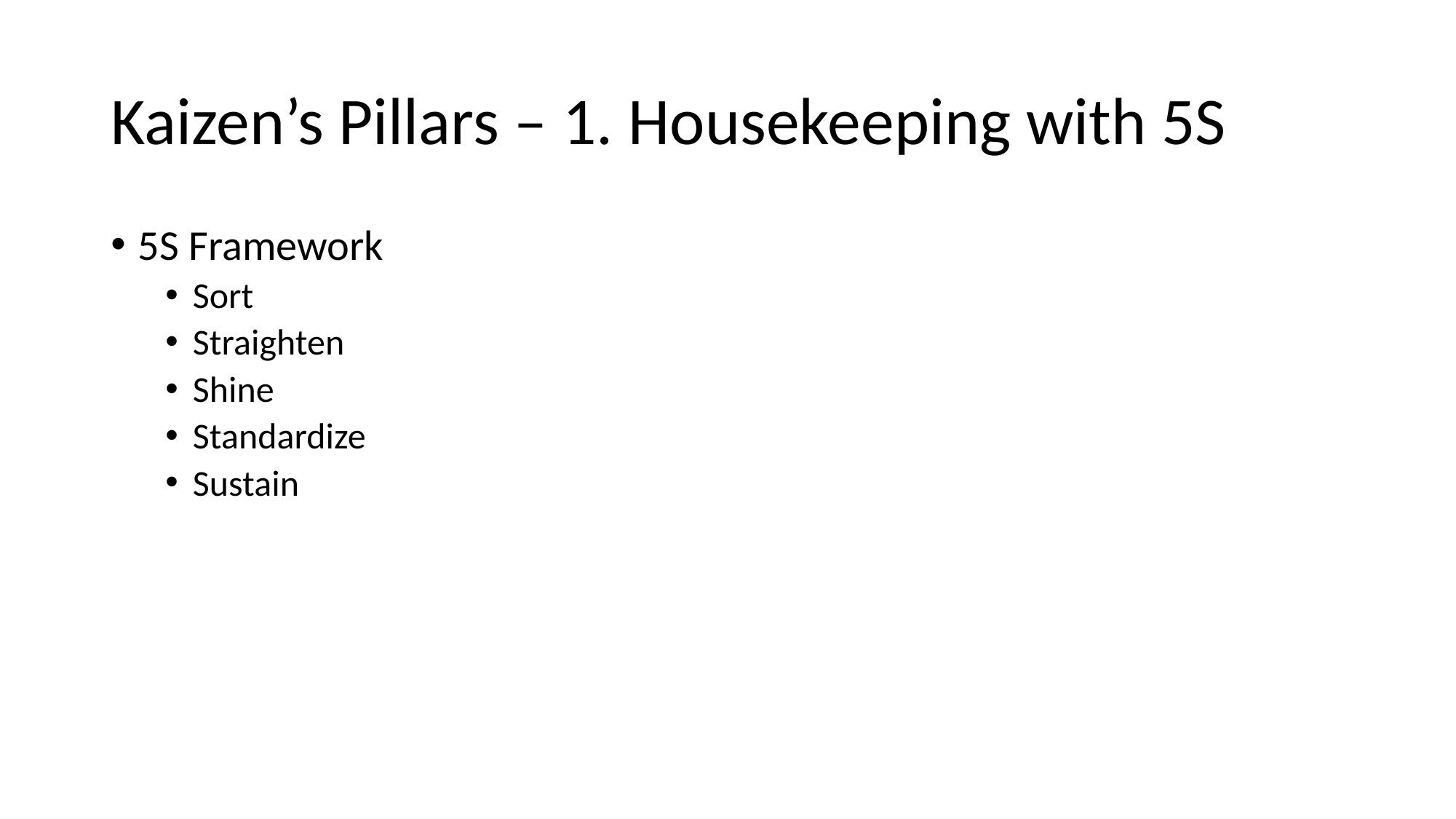

# Kaizen’s Pillars – 1. Housekeeping with 5S
5S Framework
Sort
Straighten
Shine
Standardize
Sustain